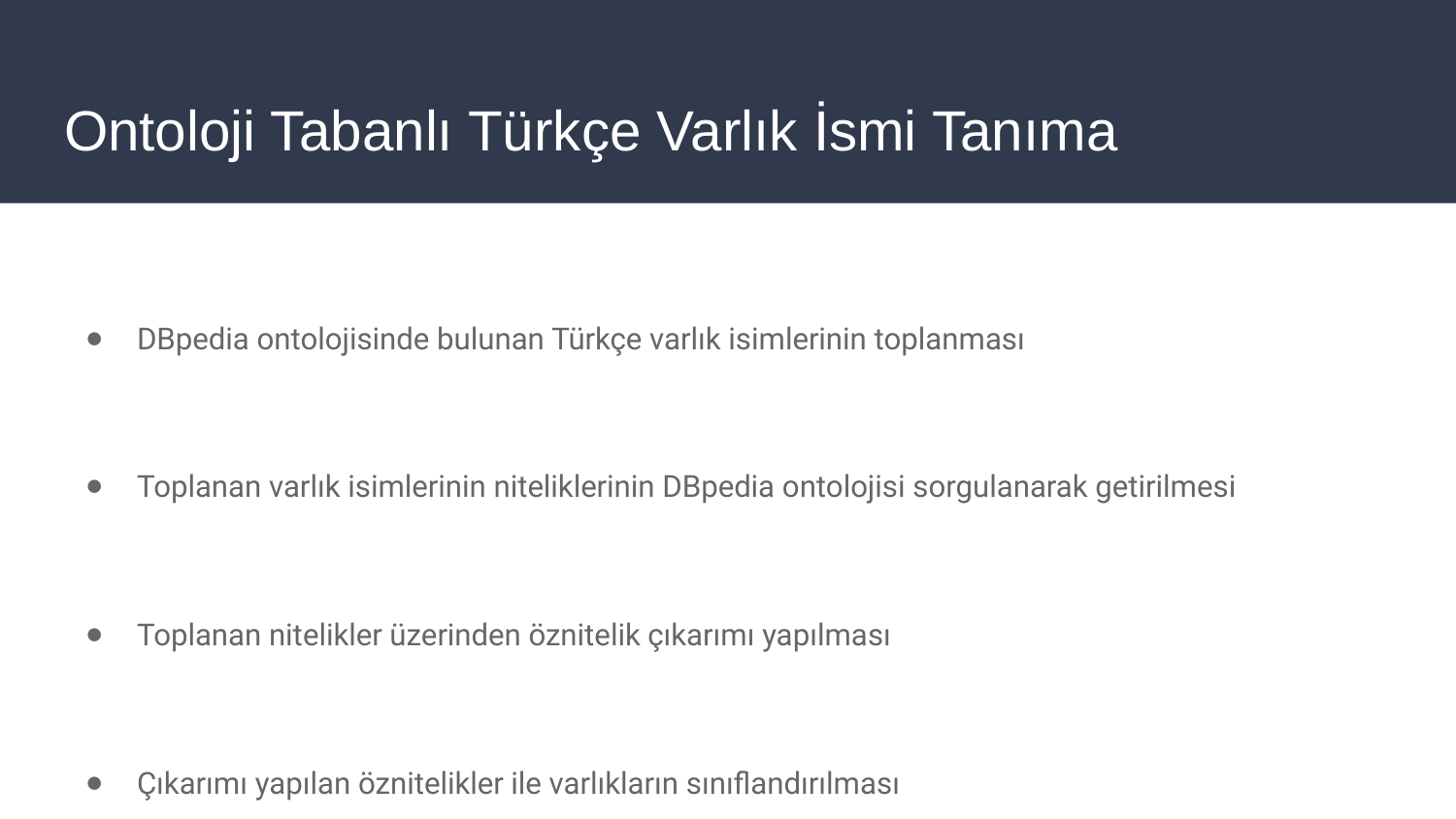

# Ontoloji Tabanlı Türkçe Varlık İsmi Tanıma
DBpedia ontolojisinde bulunan Türkçe varlık isimlerinin toplanması

Toplanan varlık isimlerinin niteliklerinin DBpedia ontolojisi sorgulanarak getirilmesi

Toplanan nitelikler üzerinden öznitelik çıkarımı yapılması

Çıkarımı yapılan öznitelikler ile varlıkların sınıflandırılması